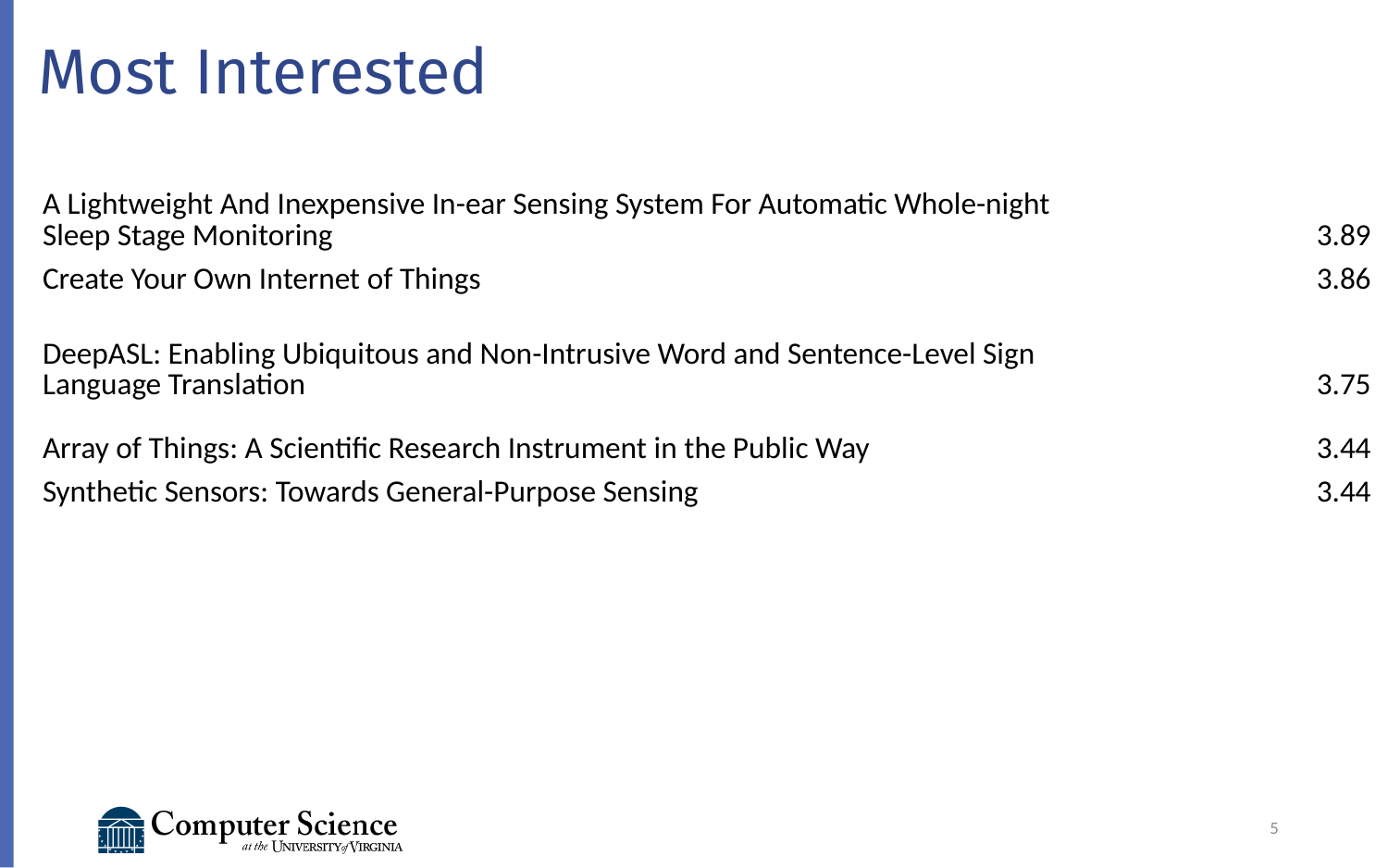

# Most Interested
| A Lightweight And Inexpensive In-ear Sensing System For Automatic Whole-night Sleep Stage Monitoring | 3.89 |
| --- | --- |
| Create Your Own Internet of Things | 3.86 |
| DeepASL: Enabling Ubiquitous and Non-Intrusive Word and Sentence-Level Sign Language Translation | 3.75 |
| Array of Things: A Scientific Research Instrument in the Public Way | 3.44 |
| Synthetic Sensors: Towards General-Purpose Sensing | 3.44 |
5